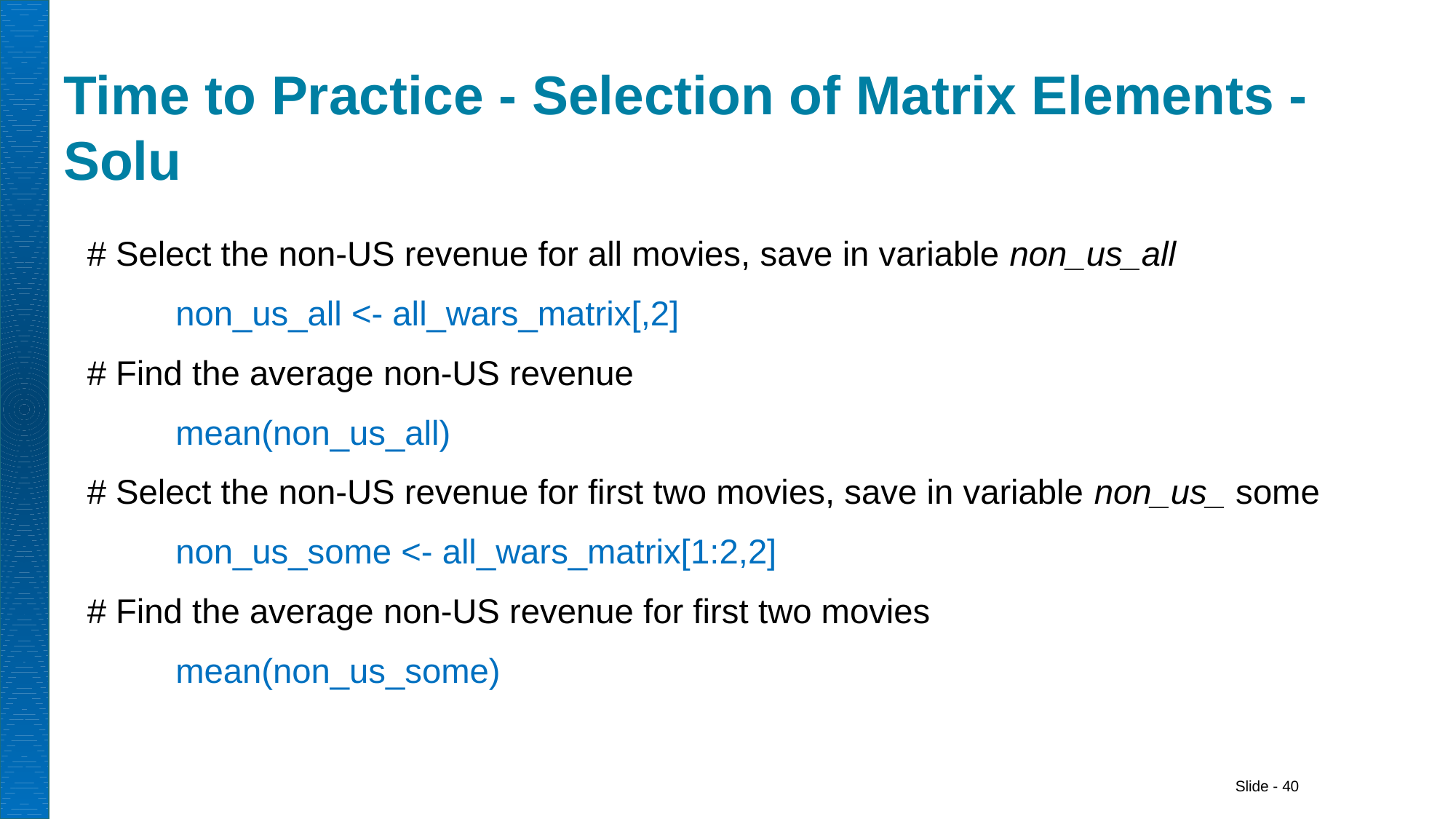

# Time to Practice - Selection of Matrix Elements - Solu
# Select the non-US revenue for all movies, save in variable non_us_all
	non_us_all <- all_wars_matrix[,2]
# Find the average non-US revenue
	mean(non_us_all)
# Select the non-US revenue for first two movies, save in variable non_us_ some
	non_us_some <- all_wars_matrix[1:2,2]
# Find the average non-US revenue for first two movies
	mean(non_us_some)